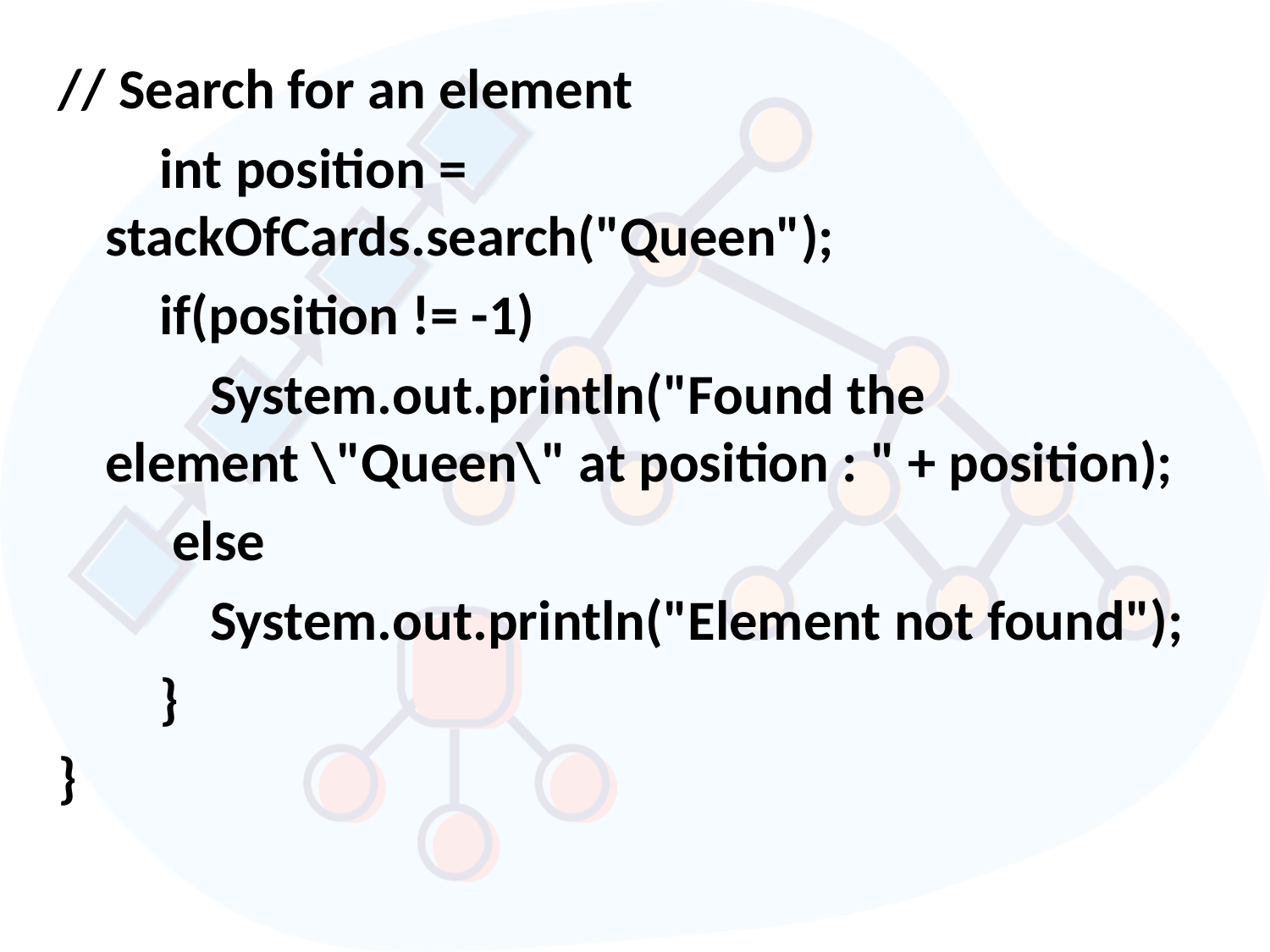

// Search for an element
        int position = stackOfCards.search("Queen");
        if(position != -1)
            System.out.println("Found the element \"Queen\" at position : " + position);
         else
            System.out.println("Element not found");
        }
}